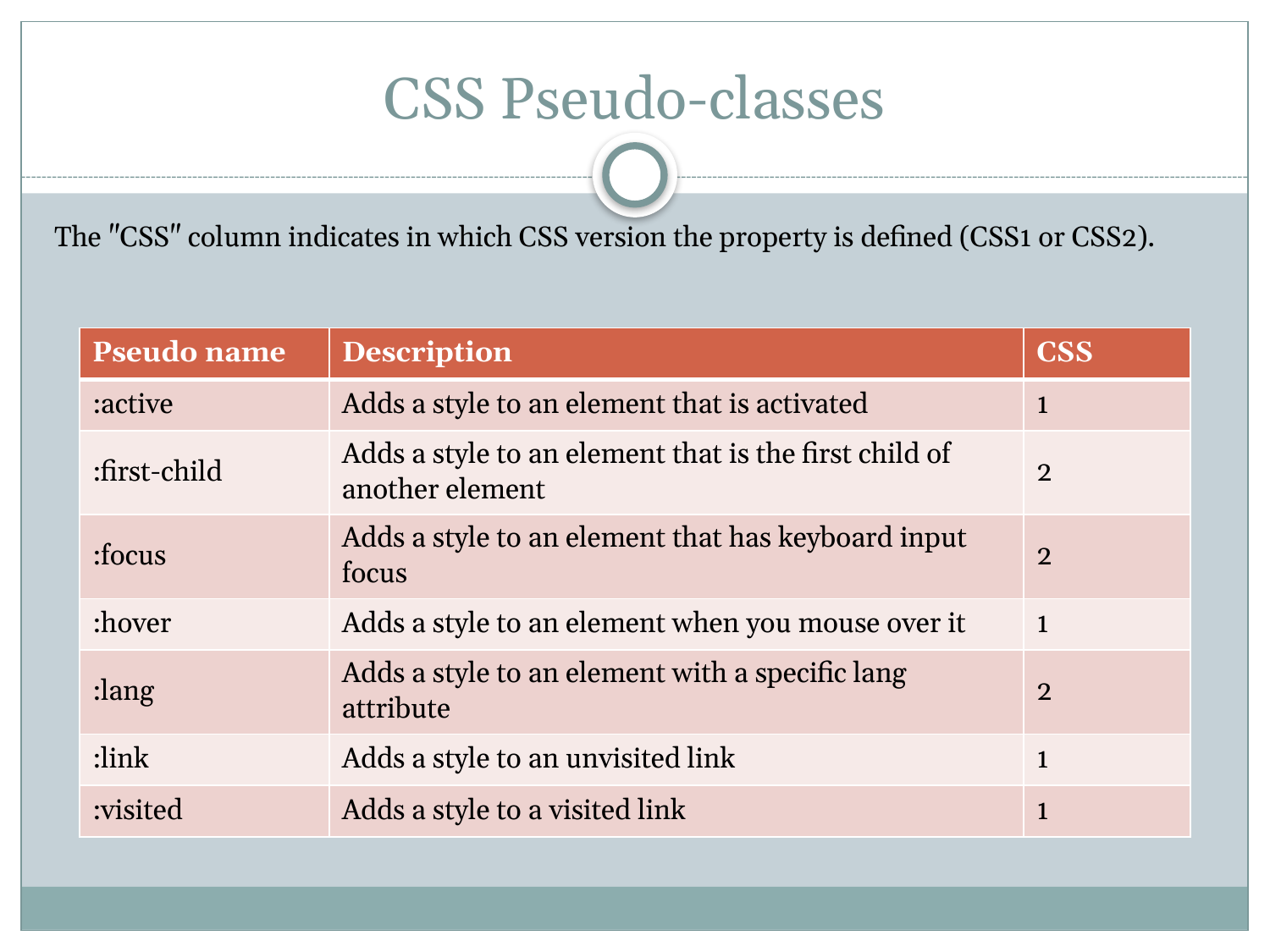

# CSS Pseudo-classes
The "CSS" column indicates in which CSS version the property is defined (CSS1 or CSS2).
| Pseudo name | Description | CSS |
| --- | --- | --- |
| :active | Adds a style to an element that is activated | 1 |
| :first-child | Adds a style to an element that is the first child of another element | 2 |
| :focus | Adds a style to an element that has keyboard input focus | 2 |
| :hover | Adds a style to an element when you mouse over it | 1 |
| :lang | Adds a style to an element with a specific lang attribute | 2 |
| :link | Adds a style to an unvisited link | 1 |
| :visited | Adds a style to a visited link | 1 |